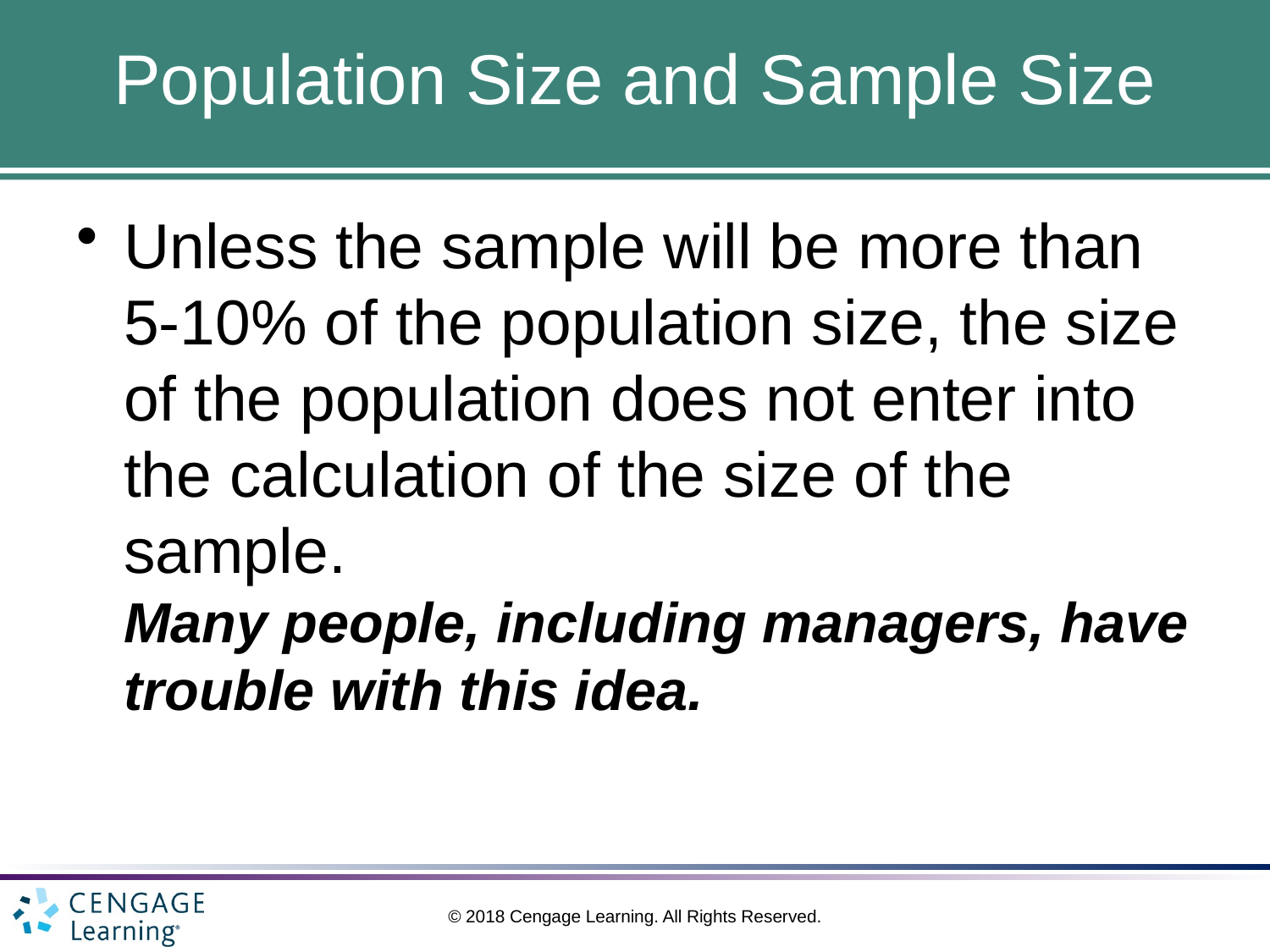

# Population Size and Sample Size
Unless the sample will be more than 5-10% of the population size, the size of the population does not enter into the calculation of the size of the sample.
	Many people, including managers, have trouble with this idea.